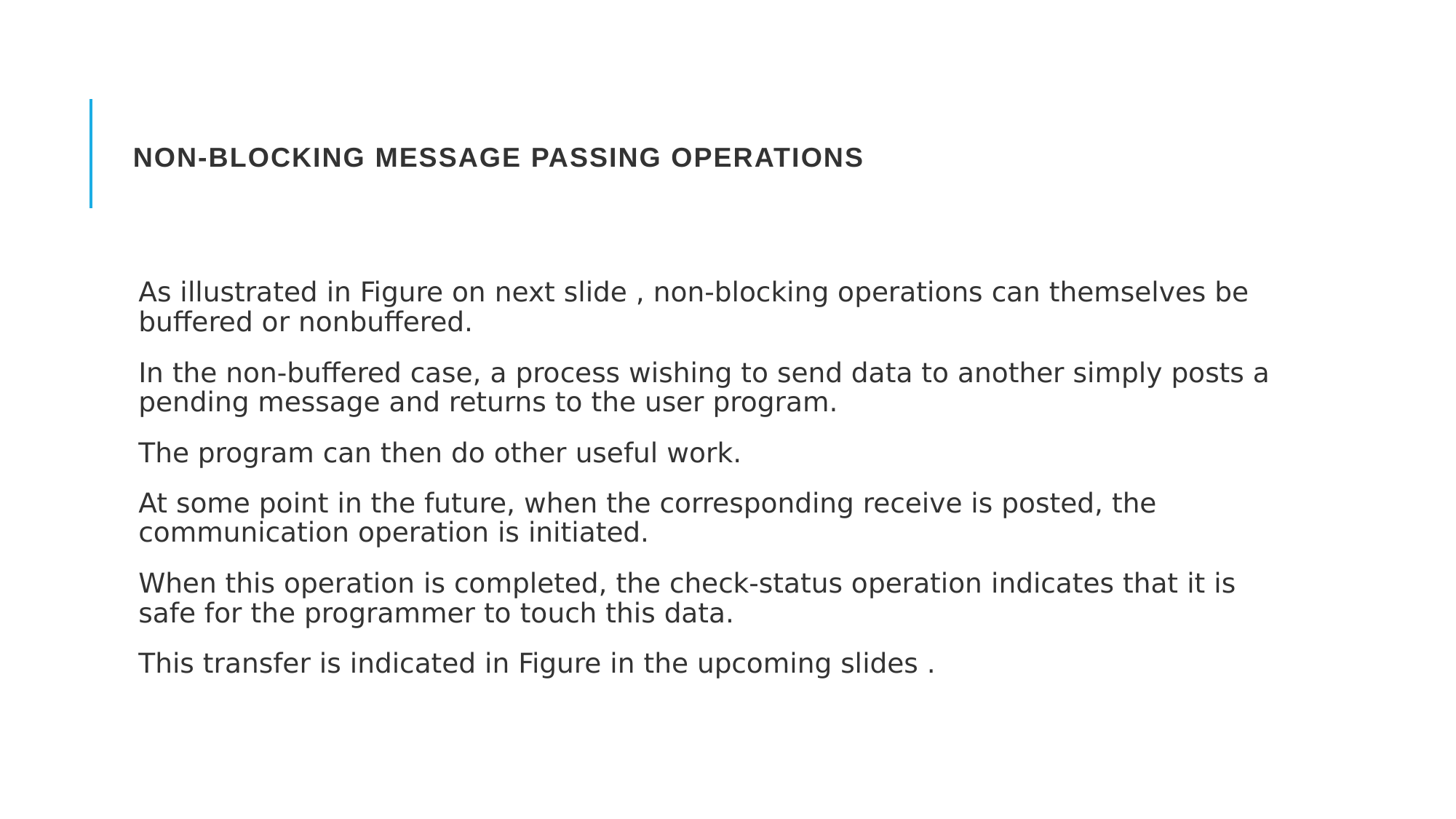

# Non-Blocking Message Passing Operations
As illustrated in Figure on next slide , non-blocking operations can themselves be buffered or nonbuffered.
In the non-buffered case, a process wishing to send data to another simply posts a pending message and returns to the user program.
The program can then do other useful work.
At some point in the future, when the corresponding receive is posted, the communication operation is initiated.
When this operation is completed, the check-status operation indicates that it is safe for the programmer to touch this data.
This transfer is indicated in Figure in the upcoming slides .